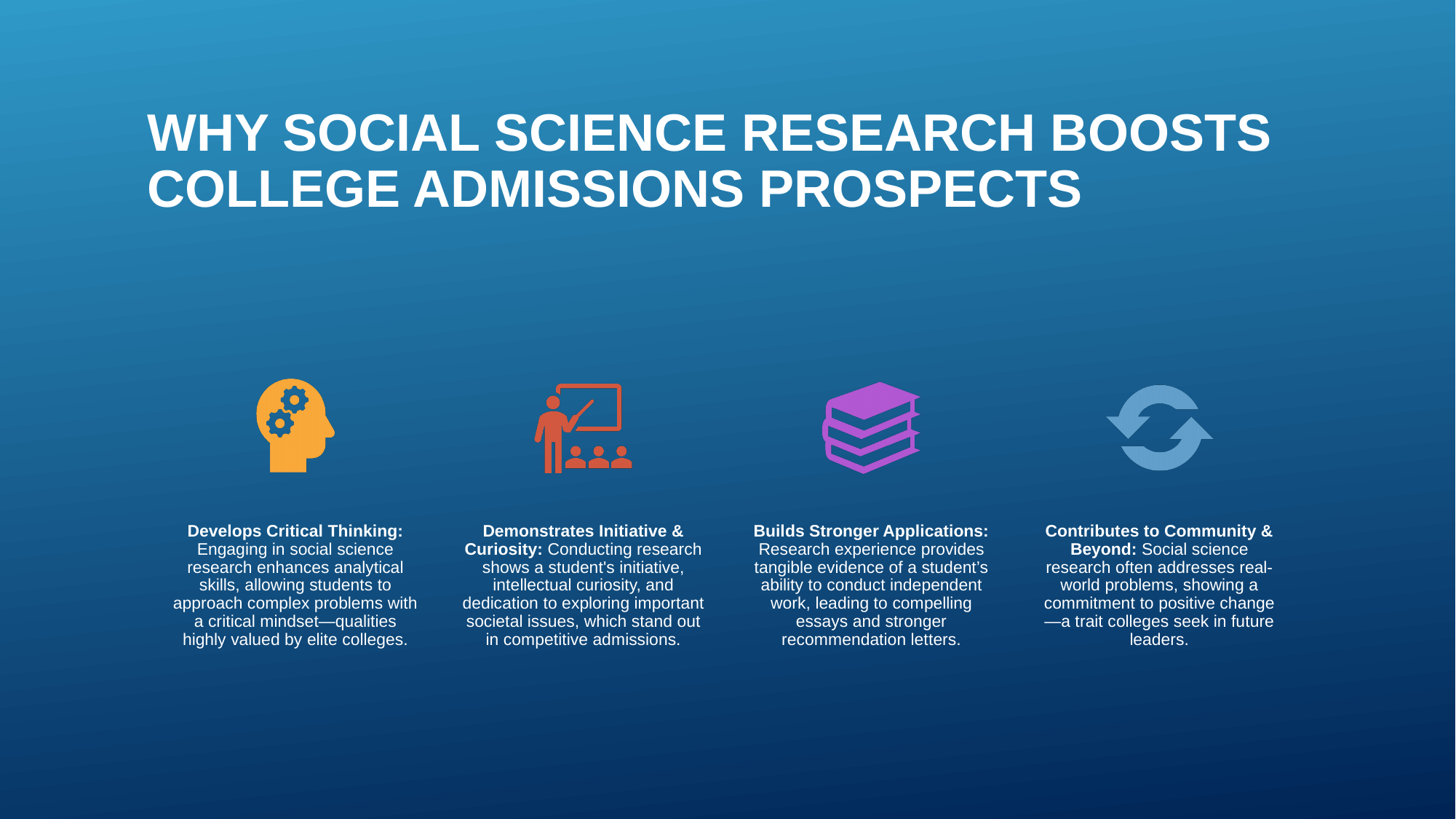

# Why Social Science Research Boosts College Admissions Prospects
Develops Critical Thinking: Engaging in social science research enhances analytical skills, allowing students to approach complex problems with a critical mindset—qualities highly valued by elite colleges.
Demonstrates Initiative & Curiosity: Conducting research shows a student's initiative, intellectual curiosity, and dedication to exploring important societal issues, which stand out in competitive admissions.
Builds Stronger Applications: Research experience provides tangible evidence of a student’s ability to conduct independent work, leading to compelling essays and stronger recommendation letters.
Contributes to Community & Beyond: Social science research often addresses real-world problems, showing a commitment to positive change—a trait colleges seek in future leaders.